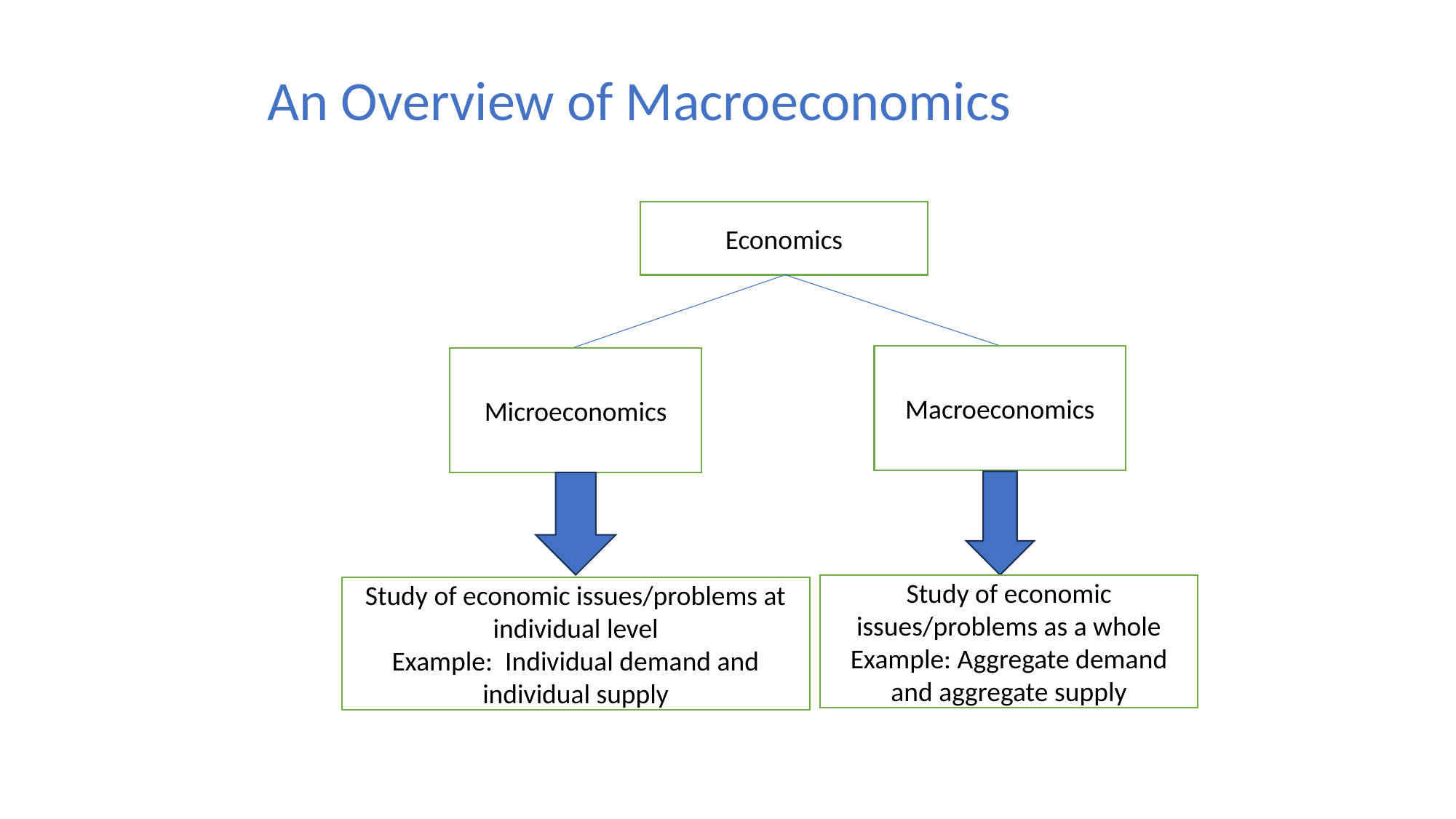

# An Overview of Macroeconomics
Economics
Macroeconomics
Microeconomics

Study of economic issues/problems as a whole
Example: Aggregate demand and aggregate supply
Study of economic issues/problems at individual level
Example:  Individual demand and individual supply